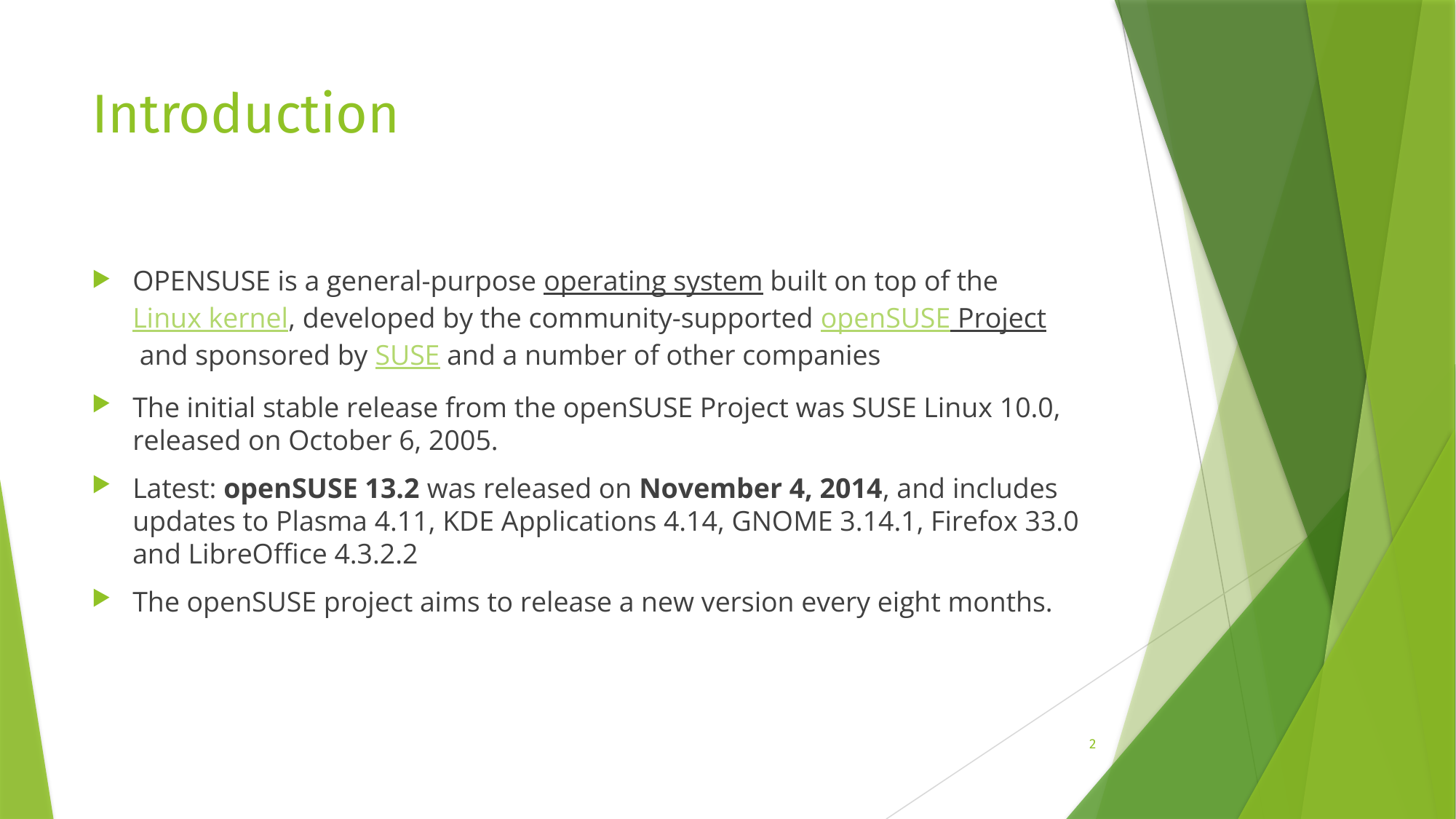

# Introduction
OPENSUSE is a general-purpose operating system built on top of the Linux kernel, developed by the community-supported openSUSE Project and sponsored by SUSE and a number of other companies
The initial stable release from the openSUSE Project was SUSE Linux 10.0, released on October 6, 2005.
Latest: openSUSE 13.2 was released on November 4, 2014, and includes updates to Plasma 4.11, KDE Applications 4.14, GNOME 3.14.1, Firefox 33.0 and LibreOffice 4.3.2.2
The openSUSE project aims to release a new version every eight months.

2